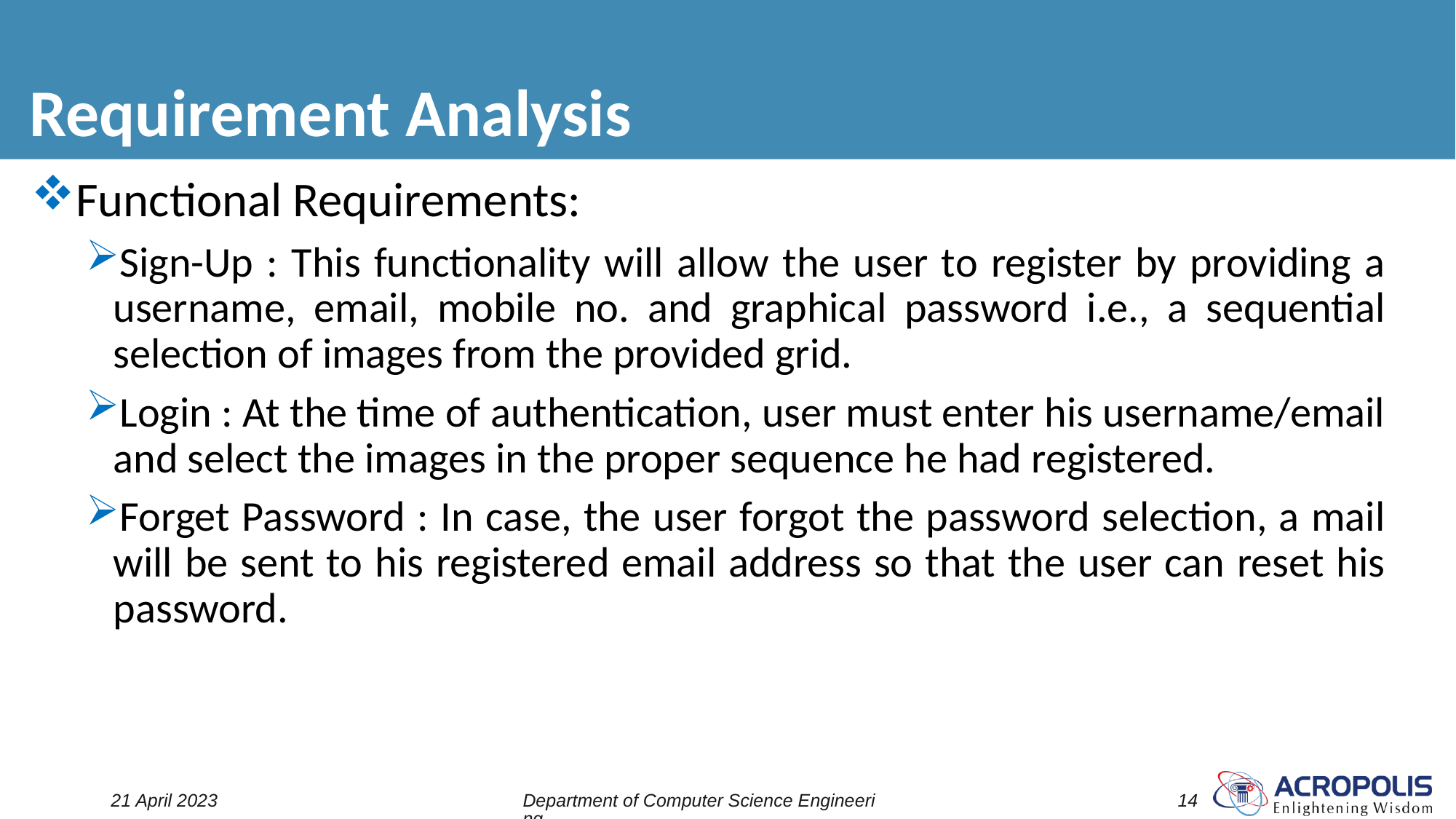

# Requirement Analysis
Functional Requirements:
Sign-Up : This functionality will allow the user to register by providing a username, email, mobile no. and graphical password i.e., a sequential selection of images from the provided grid.
Login : At the time of authentication, user must enter his username/email and select the images in the proper sequence he had registered.
Forget Password : In case, the user forgot the password selection, a mail will be sent to his registered email address so that the user can reset his password.
21 April 2023
Department of Computer Science Engineering
14